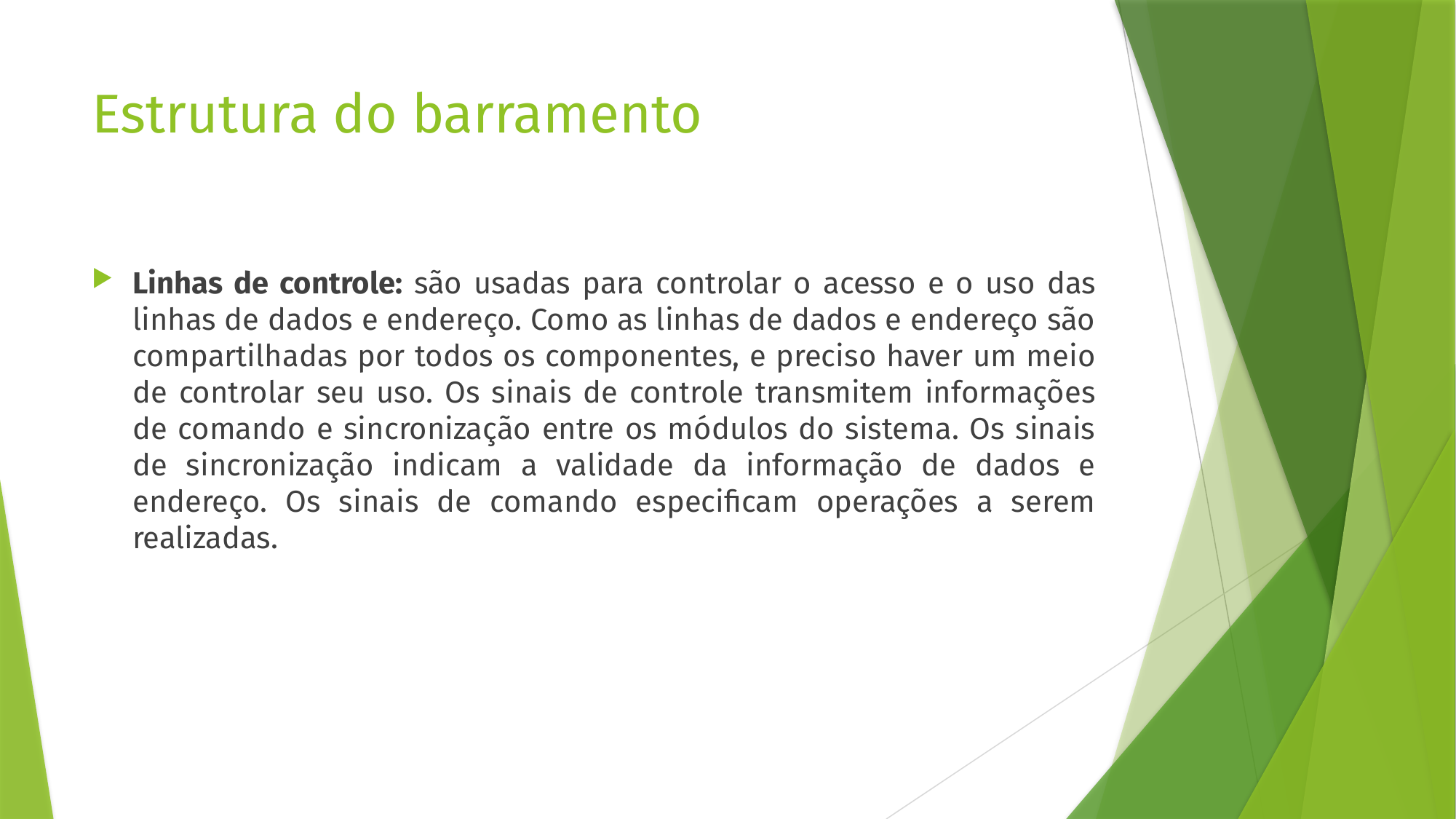

# Estrutura do barramento
Linhas de controle: são usadas para controlar o acesso e o uso das linhas de dados e endereço. Como as linhas de dados e endereço são compartilhadas por todos os componentes, e preciso haver um meio de controlar seu uso. Os sinais de controle transmitem informações de comando e sincronização entre os módulos do sistema. Os sinais de sincronização indicam a validade da informação de dados e endereço. Os sinais de comando especificam operações a serem realizadas.